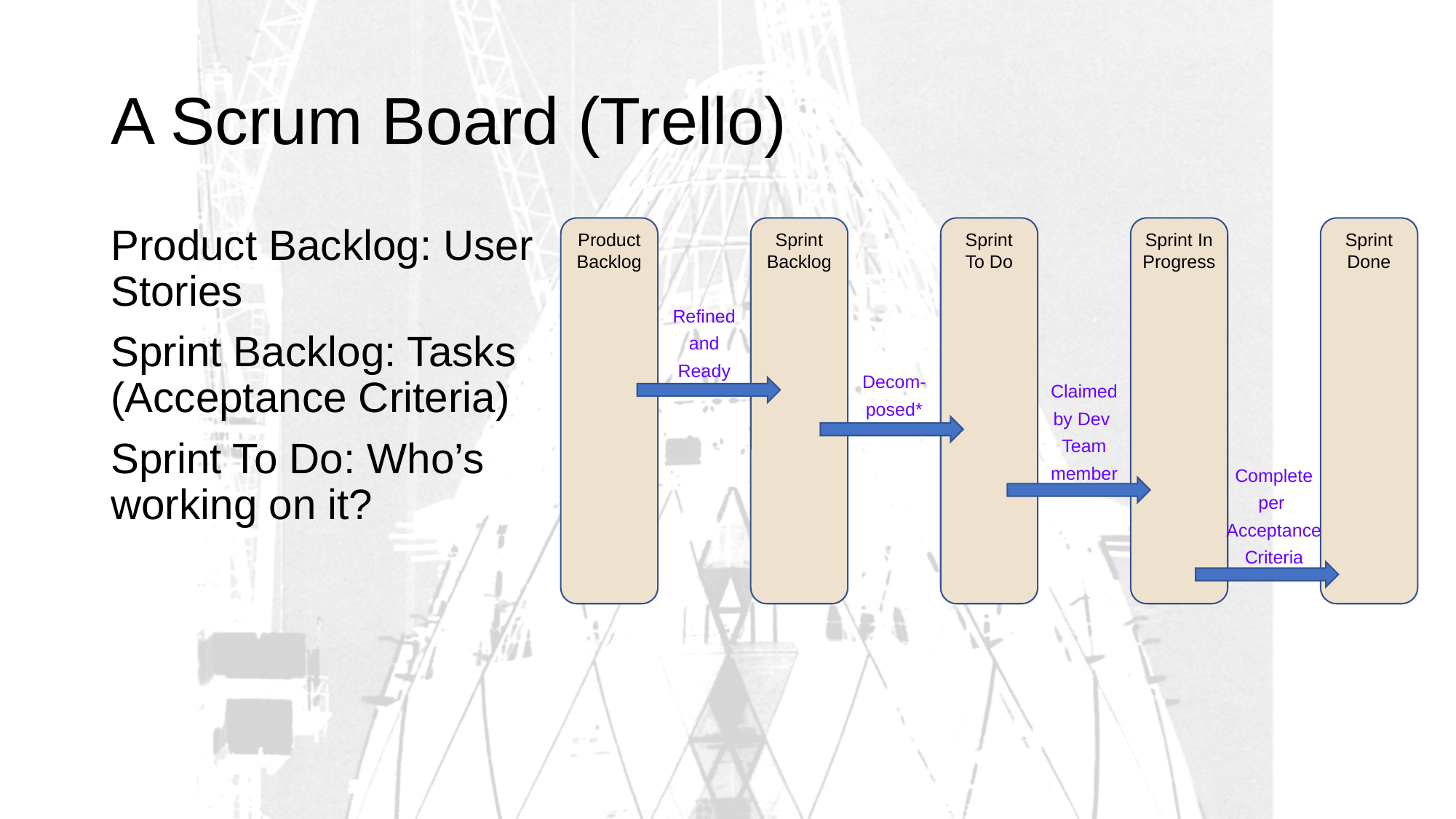

# A Scrum Board (Trello)
Product Backlog: User Stories
Sprint Backlog: Tasks (Acceptance Criteria)
Sprint To Do: Who’s working on it?
Product Backlog
Sprint Backlog
Sprint To Do
Sprint In Progress
Sprint
Done
Refined and Ready
Decom-posed*
Claimed
by Dev
Team member

Complete
per
Acceptance
Criteria